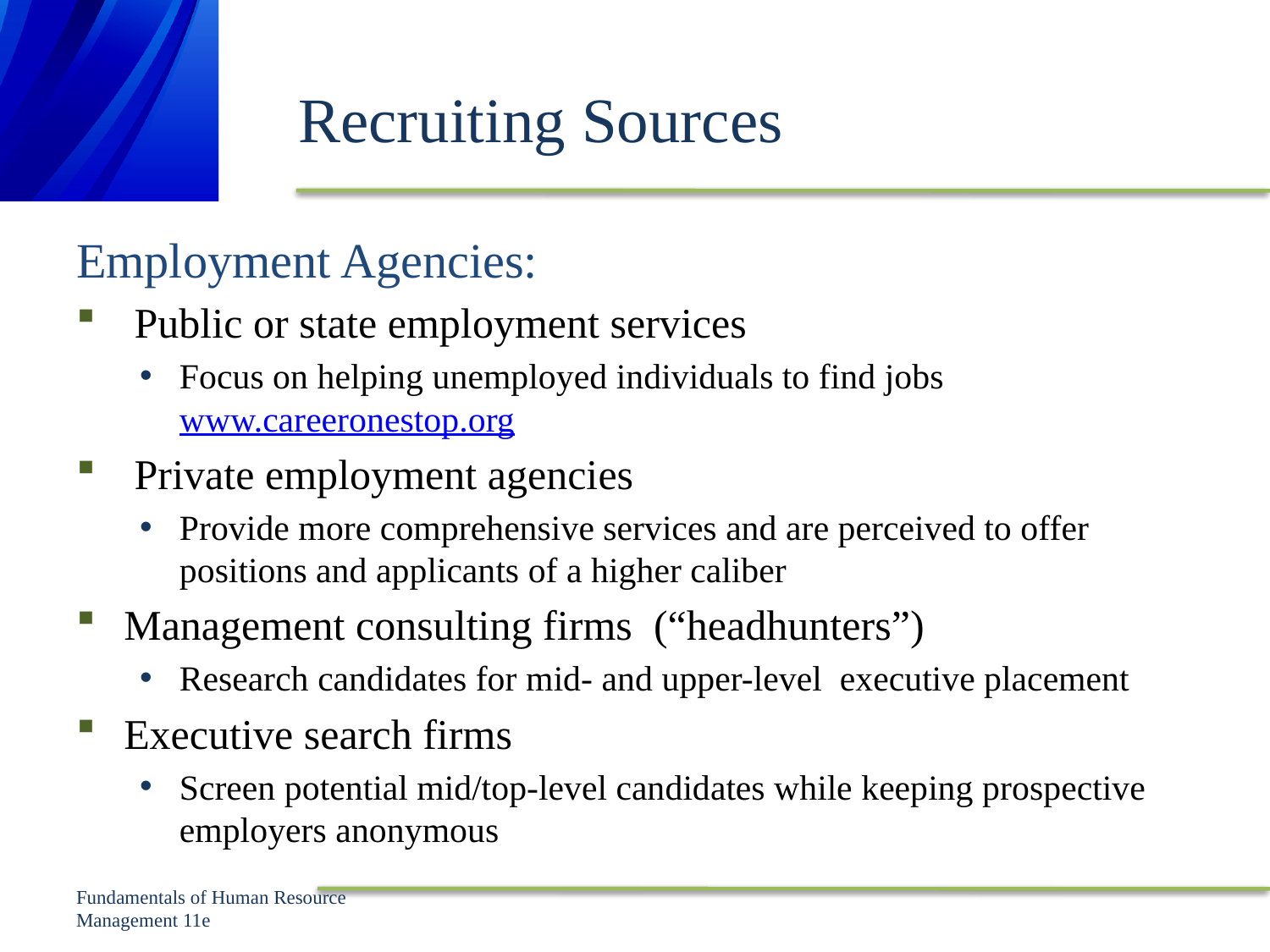

# Recruiting Sources

Employment Agencies:
 Public or state employment services
Focus on helping unemployed individuals to find jobs
www.careeronestop.org
 Private employment agencies
Provide more comprehensive services and are perceived to offer positions and applicants of a higher caliber
Management consulting firms  (“headhunters”)
Research candidates for mid- and upper-level  executive placement
Executive search firms
Screen potential mid/top-level candidates while keeping prospective employers anonymous

Fundamentals of Human Resource Management 11e